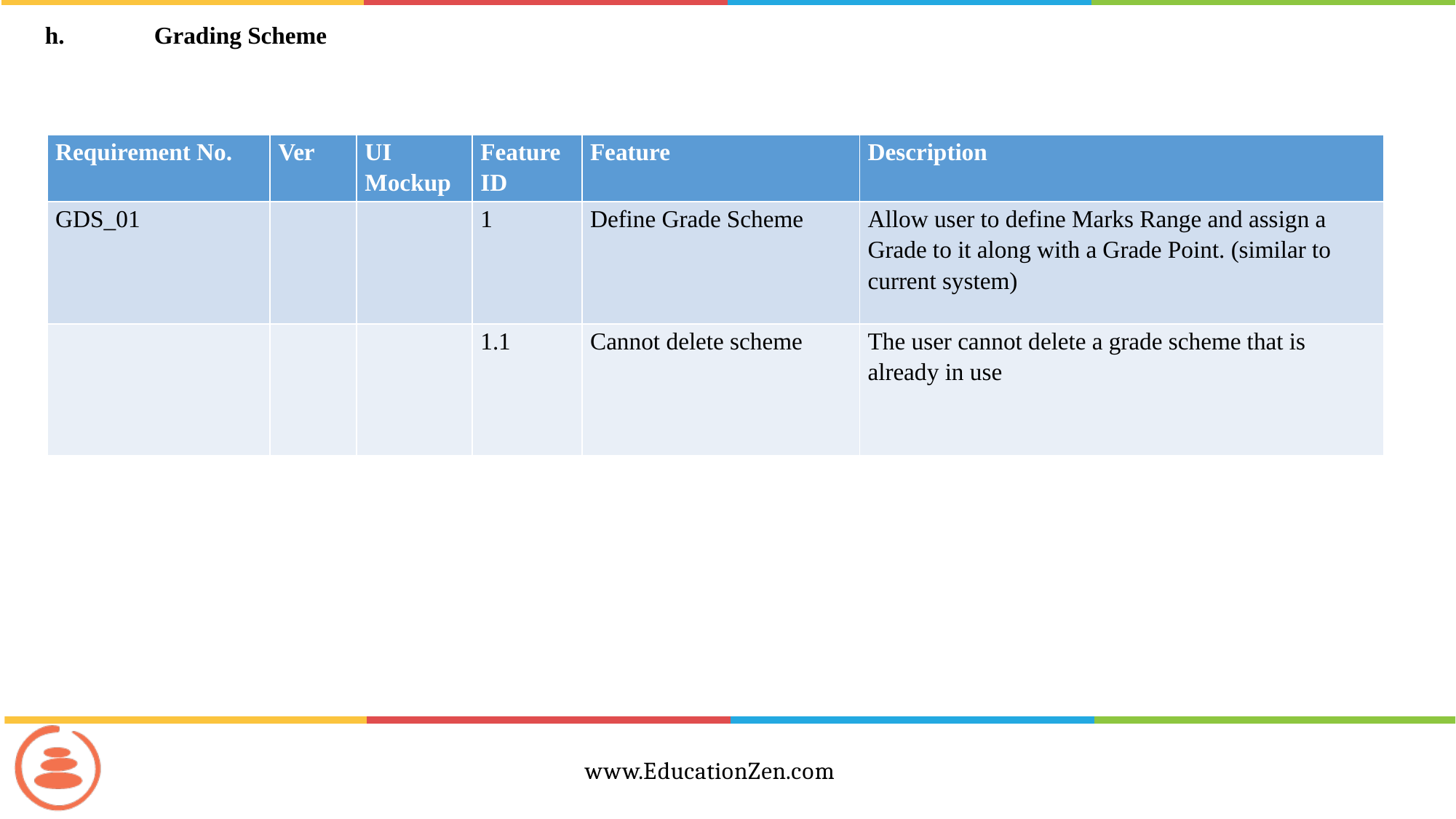

h.	Grading Scheme
| Requirement No. | Ver | UI Mockup | Feature ID | Feature | Description |
| --- | --- | --- | --- | --- | --- |
| GDS\_01 |  |  | 1 | Define Grade Scheme | Allow user to define Marks Range and assign a Grade to it along with a Grade Point. (similar to current system) |
|  |  |  | 1.1 | Cannot delete scheme | The user cannot delete a grade scheme that is already in use |